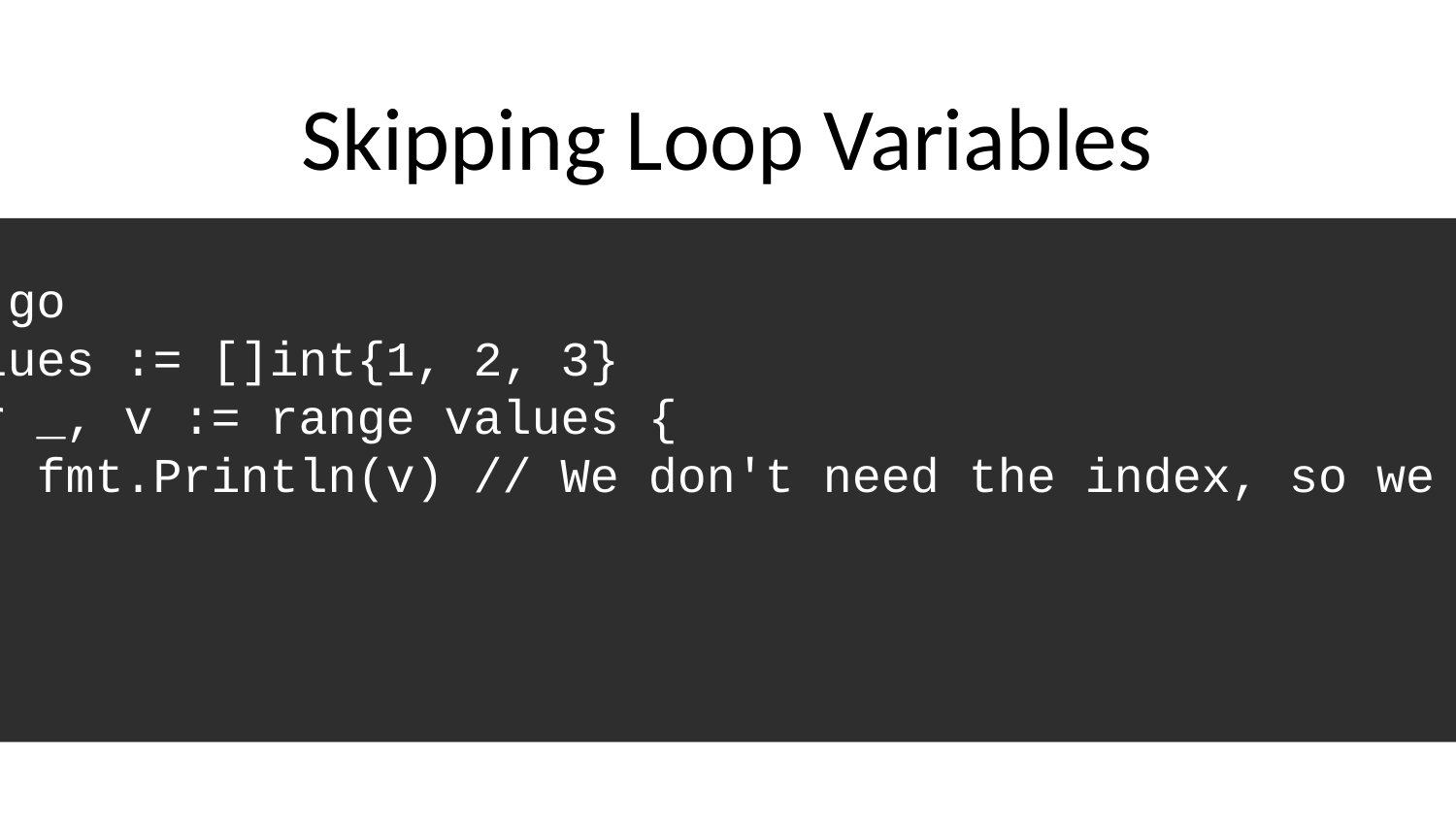

# Skipping Loop Variables

```go
values := []int{1, 2, 3}
for _, v := range values {
    fmt.Println(v) // We don't need the index, so we use _
}
```